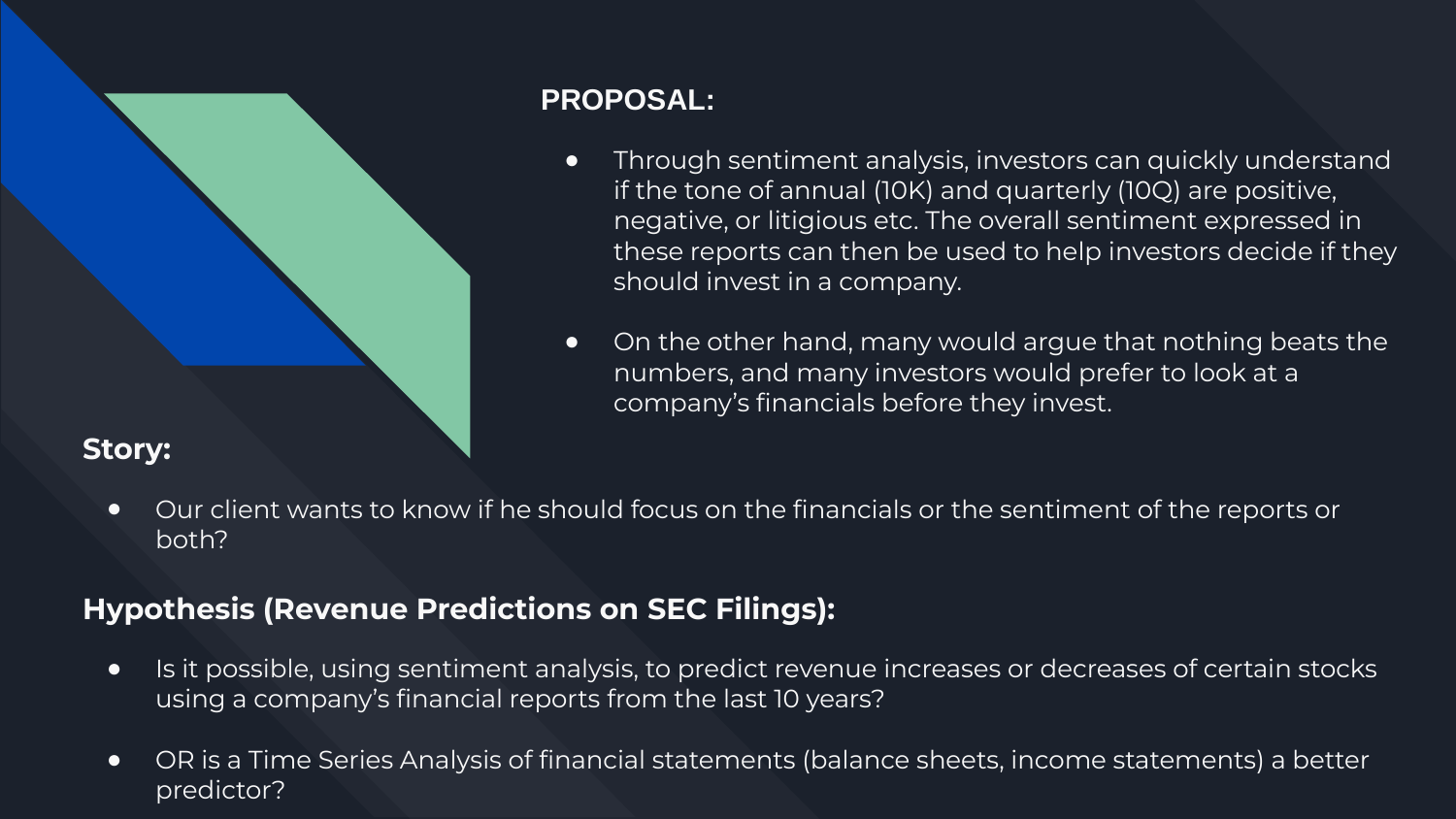

PROPOSAL:

Through sentiment analysis, investors can quickly understand if the tone of annual (10K) and quarterly (10Q) are positive, negative, or litigious etc. The overall sentiment expressed in these reports can then be used to help investors decide if they should invest in a company.

On the other hand, many would argue that nothing beats the numbers, and many investors would prefer to look at a company’s financials before they invest.
# Story:

Our client wants to know if he should focus on the financials or the sentiment of the reports or both?

Hypothesis (Revenue Predictions on SEC Filings):

Is it possible, using sentiment analysis, to predict revenue increases or decreases of certain stocks using a company’s financial reports from the last 10 years?

OR is a Time Series Analysis of financial statements (balance sheets, income statements) a better predictor?